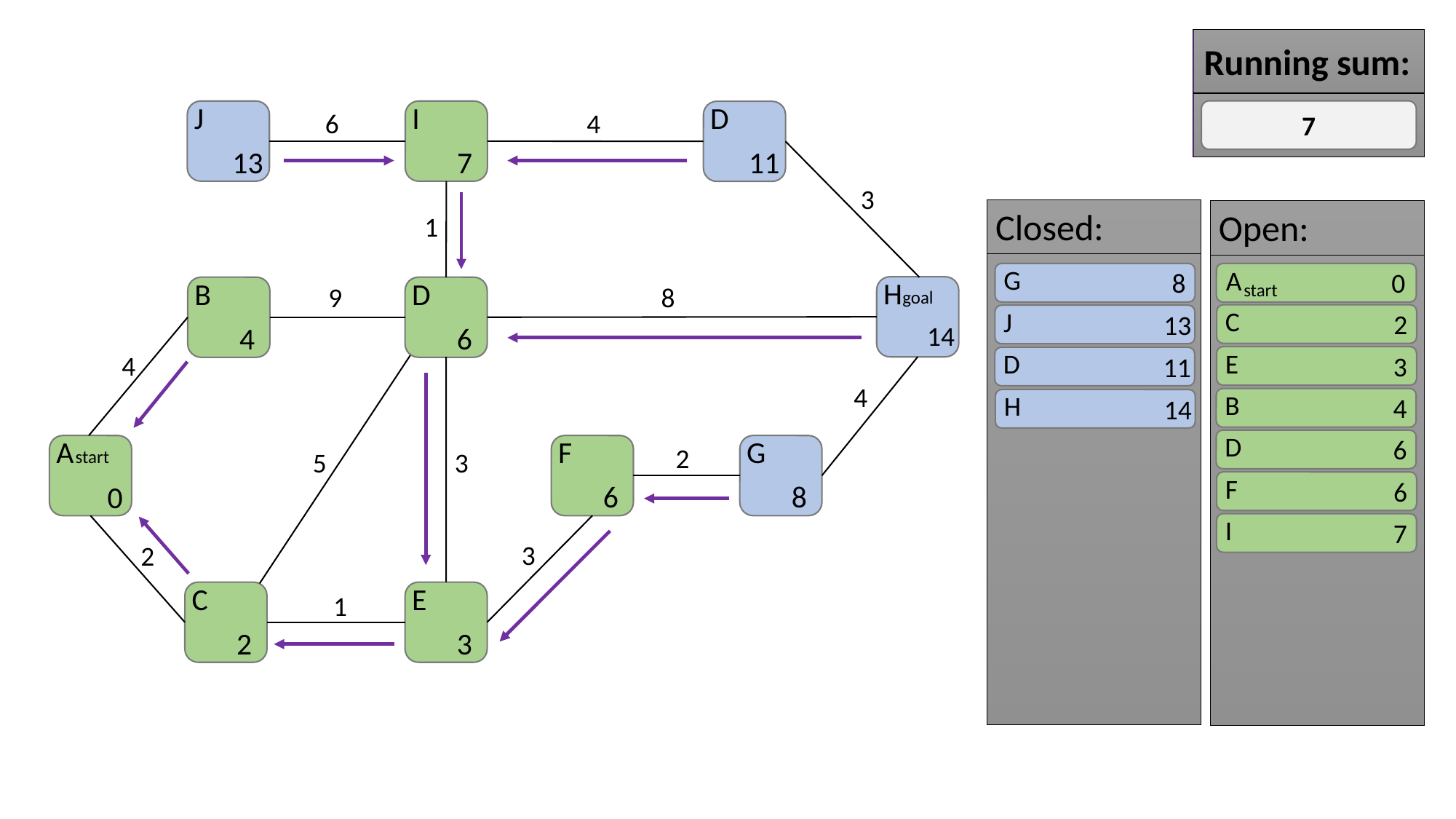

Running sum:
J
I

D
7

6

4

13
7
11
3
Closed:

Open:

1
G
A
8
0

H
B
D
start
8
9

goal
C
J
2
13

14
4
6
E
D
4
3
11

4
B
H
4
14

D
6
A
F
G

2

start
5
3
F
6

6
8
0
I
7

3
2
C
E

1
2
3